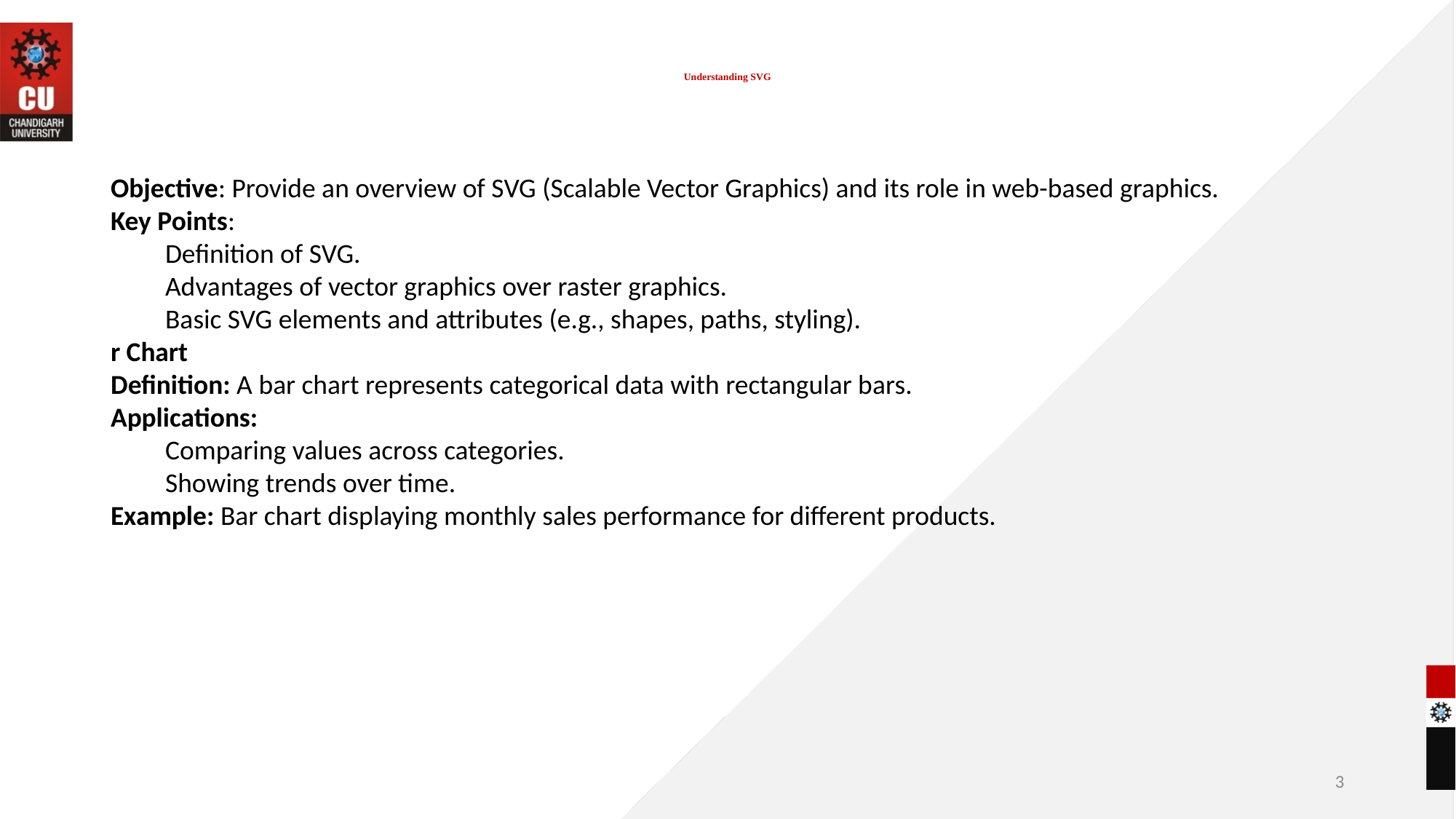

# Understanding SVG
Objective: Provide an overview of SVG (Scalable Vector Graphics) and its role in web-based graphics.
Key Points:
Definition of SVG.
Advantages of vector graphics over raster graphics.
Basic SVG elements and attributes (e.g., shapes, paths, styling).
r Chart
Definition: A bar chart represents categorical data with rectangular bars.
Applications:
Comparing values across categories.
Showing trends over time.
Example: Bar chart displaying monthly sales performance for different products.

3